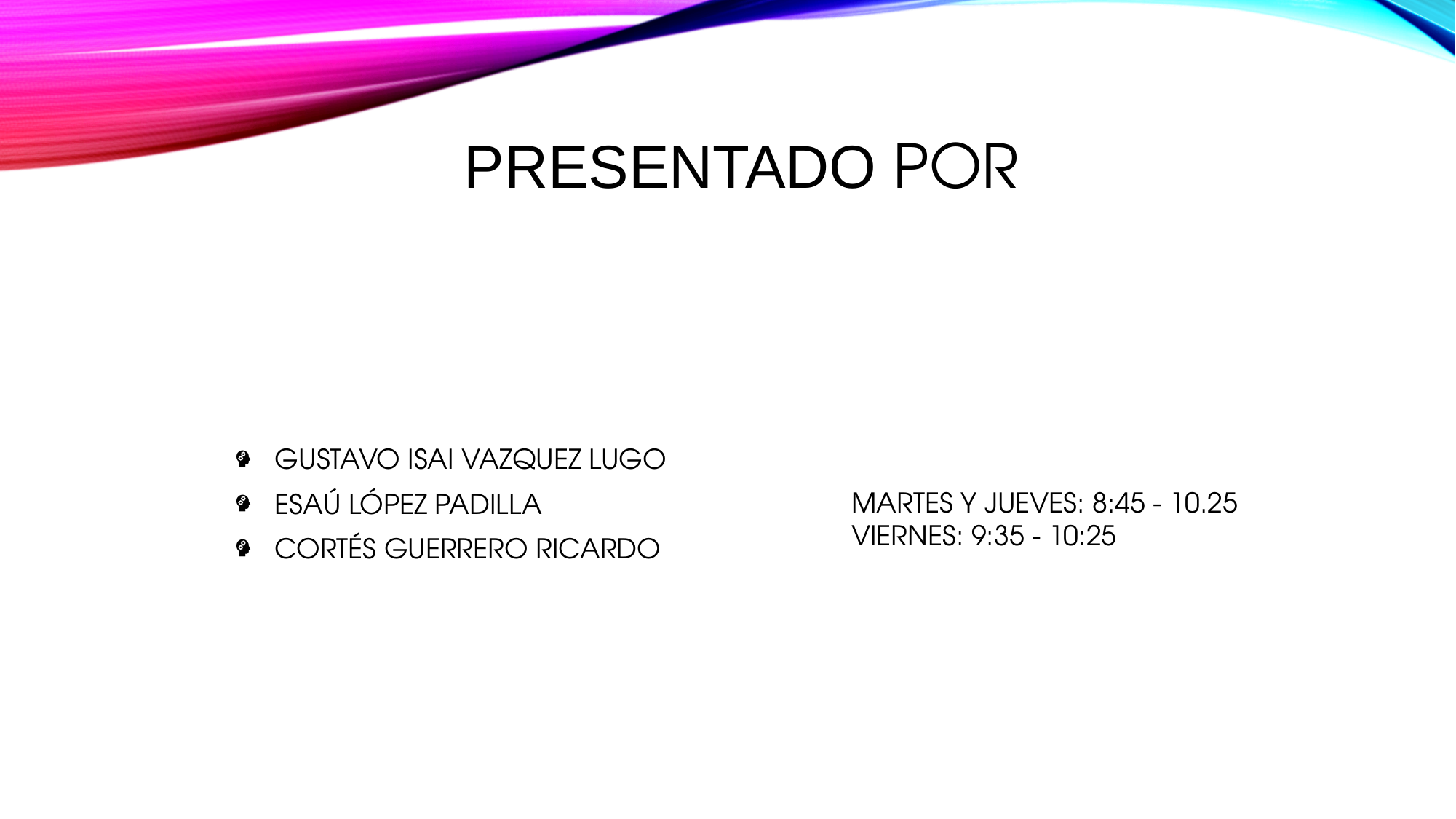

# Presentado por
GUSTAVO ISAI VAZQUEZ LUGO
ESAÚ LÓPEZ PADILLA
CORTÉS GUERRERO RICARDO

MARTES Y JUEVES: 8:45 - 10.25
VIERNES: 9:35 - 10:25